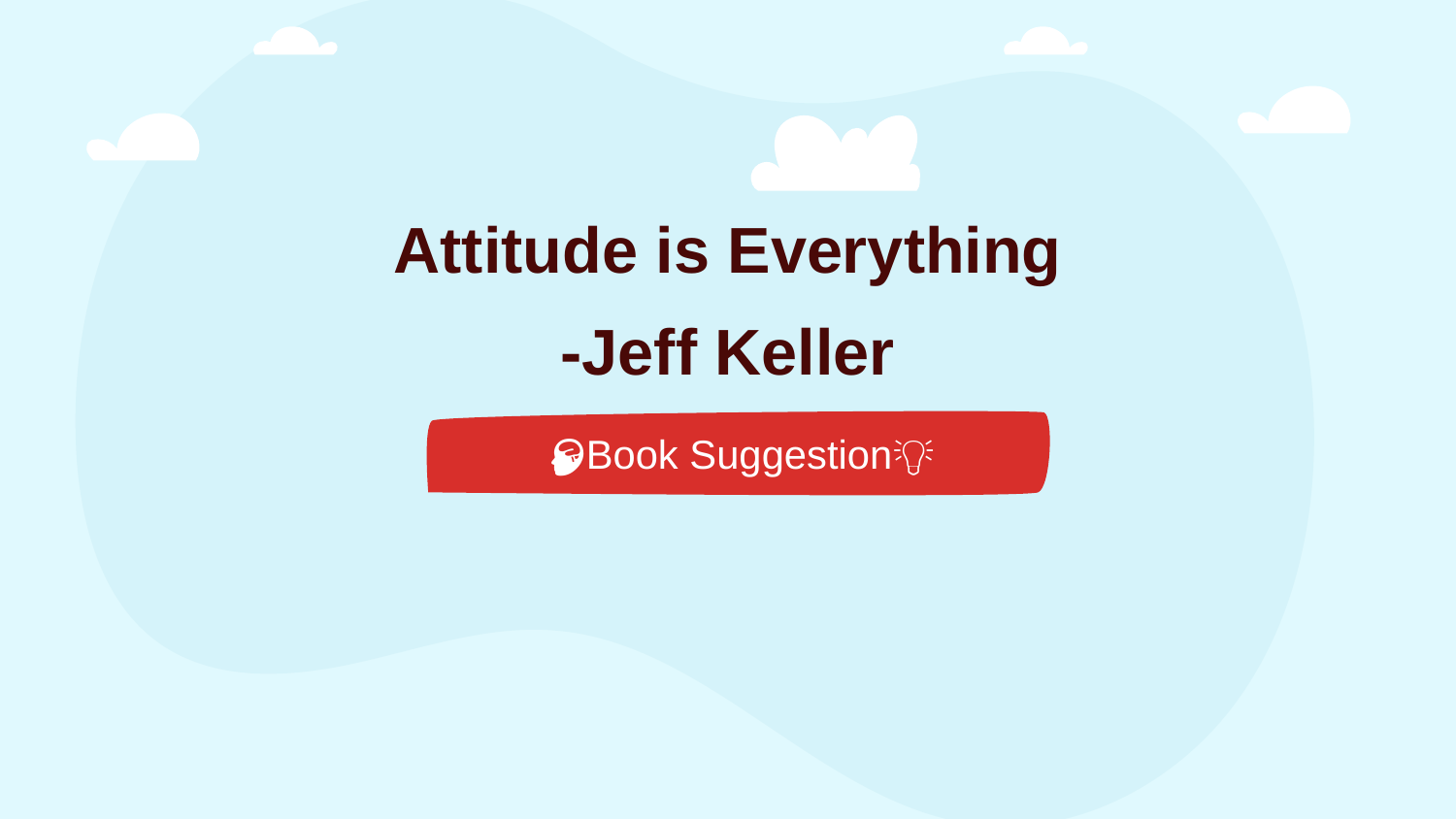

Attitude is Everything
-Jeff Keller

🧠Book Suggestion💡